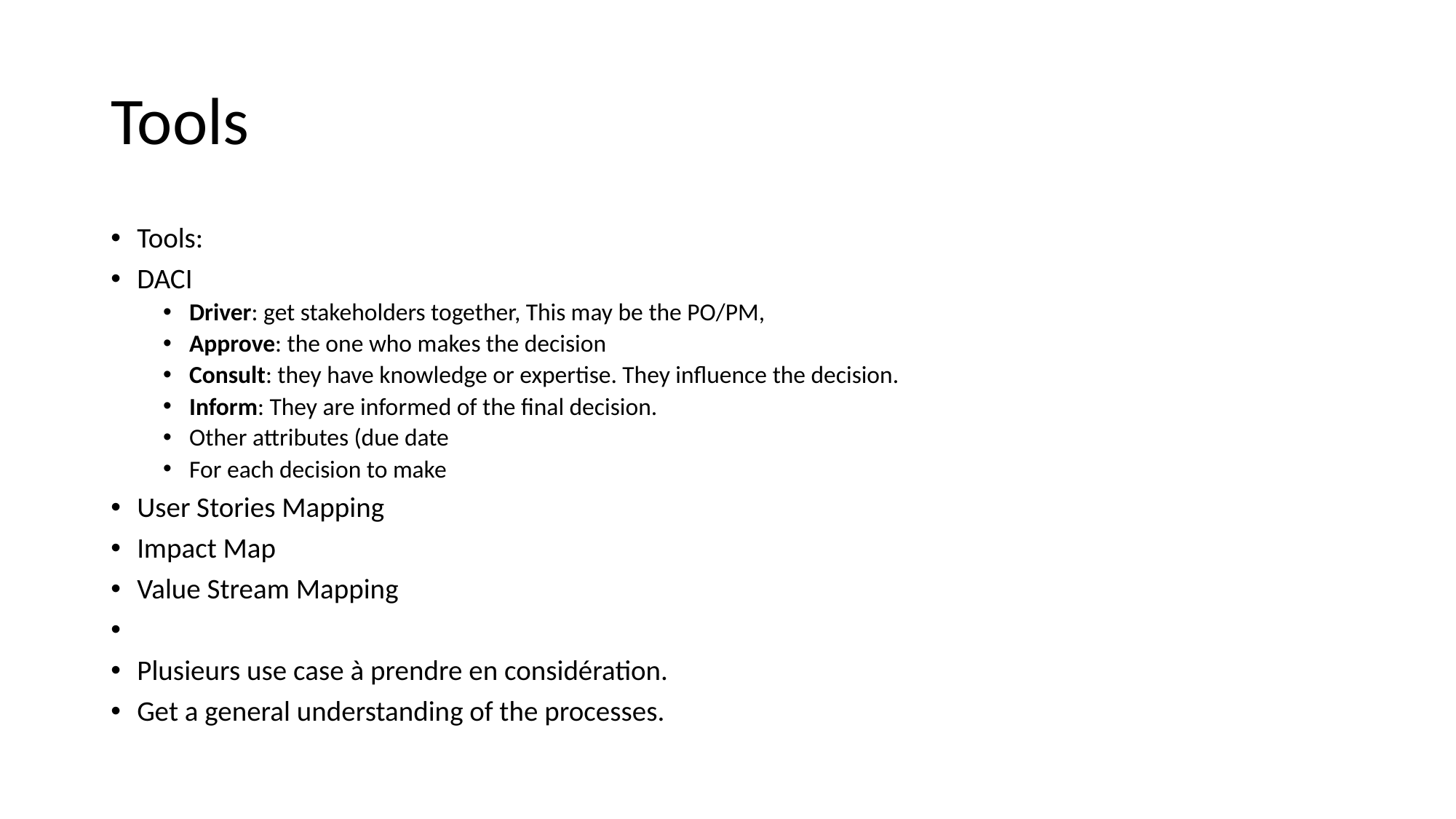

# Tools
Tools:
DACI
Driver: get stakeholders together, This may be the PO/PM,
Approve: the one who makes the decision
Consult: they have knowledge or expertise. They influence the decision.
Inform: They are informed of the final decision.
Other attributes (due date
For each decision to make
User Stories Mapping
Impact Map
Value Stream Mapping

Plusieurs use case à prendre en considération.
Get a general understanding of the processes.